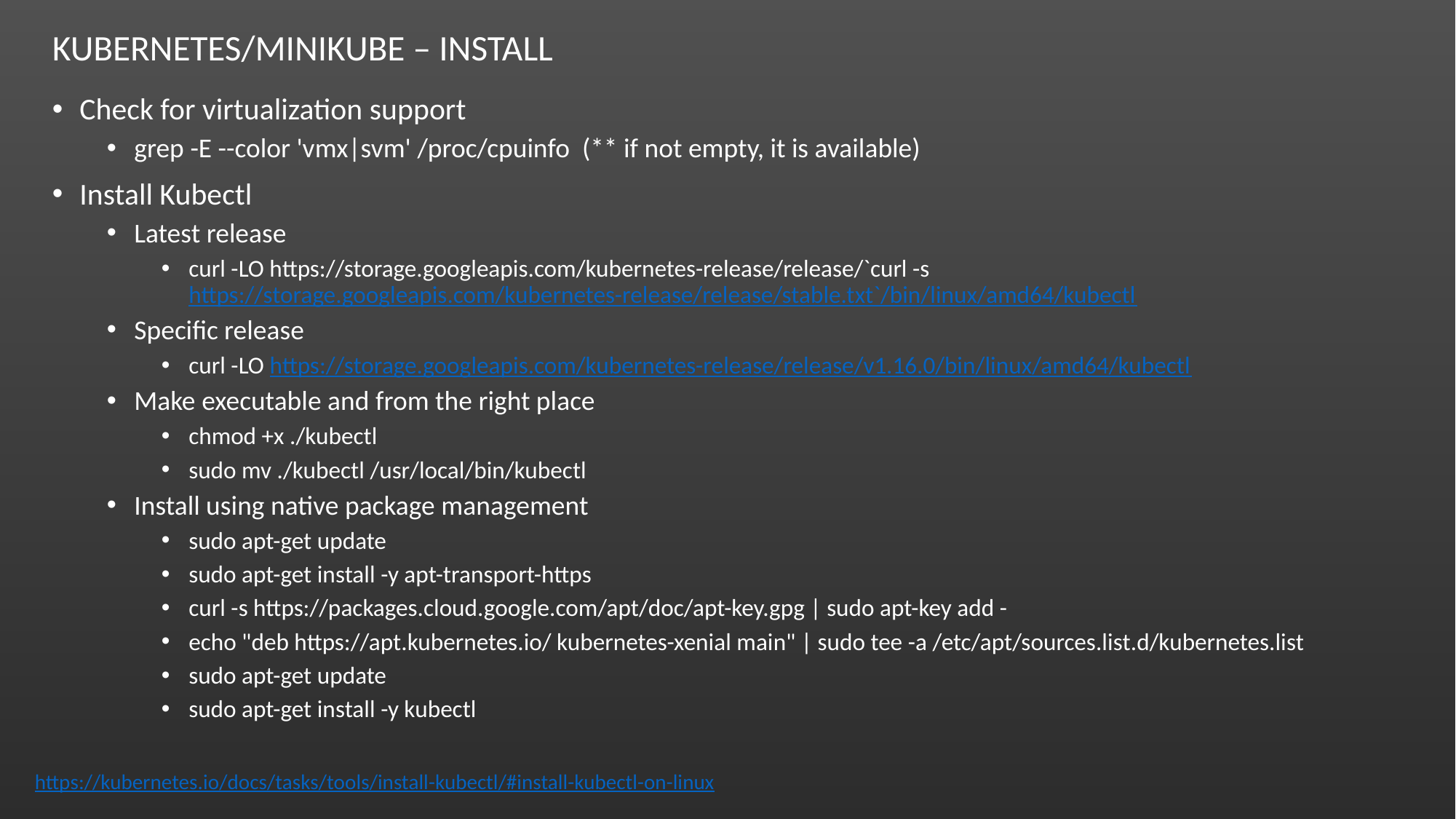

# Kubernetes/minikube – Install
Check for virtualization support
grep -E --color 'vmx|svm' /proc/cpuinfo  (** if not empty, it is available)
Install Kubectl
Latest release
curl -LO https://storage.googleapis.com/kubernetes-release/release/`curl -s https://storage.googleapis.com/kubernetes-release/release/stable.txt`/bin/linux/amd64/kubectl
Specific release
curl -LO https://storage.googleapis.com/kubernetes-release/release/v1.16.0/bin/linux/amd64/kubectl
Make executable and from the right place
chmod +x ./kubectl
sudo mv ./kubectl /usr/local/bin/kubectl
Install using native package management
sudo apt-get update
sudo apt-get install -y apt-transport-https
curl -s https://packages.cloud.google.com/apt/doc/apt-key.gpg | sudo apt-key add -
echo "deb https://apt.kubernetes.io/ kubernetes-xenial main" | sudo tee -a /etc/apt/sources.list.d/kubernetes.list
sudo apt-get update
sudo apt-get install -y kubectl
https://kubernetes.io/docs/tasks/tools/install-kubectl/#install-kubectl-on-linux